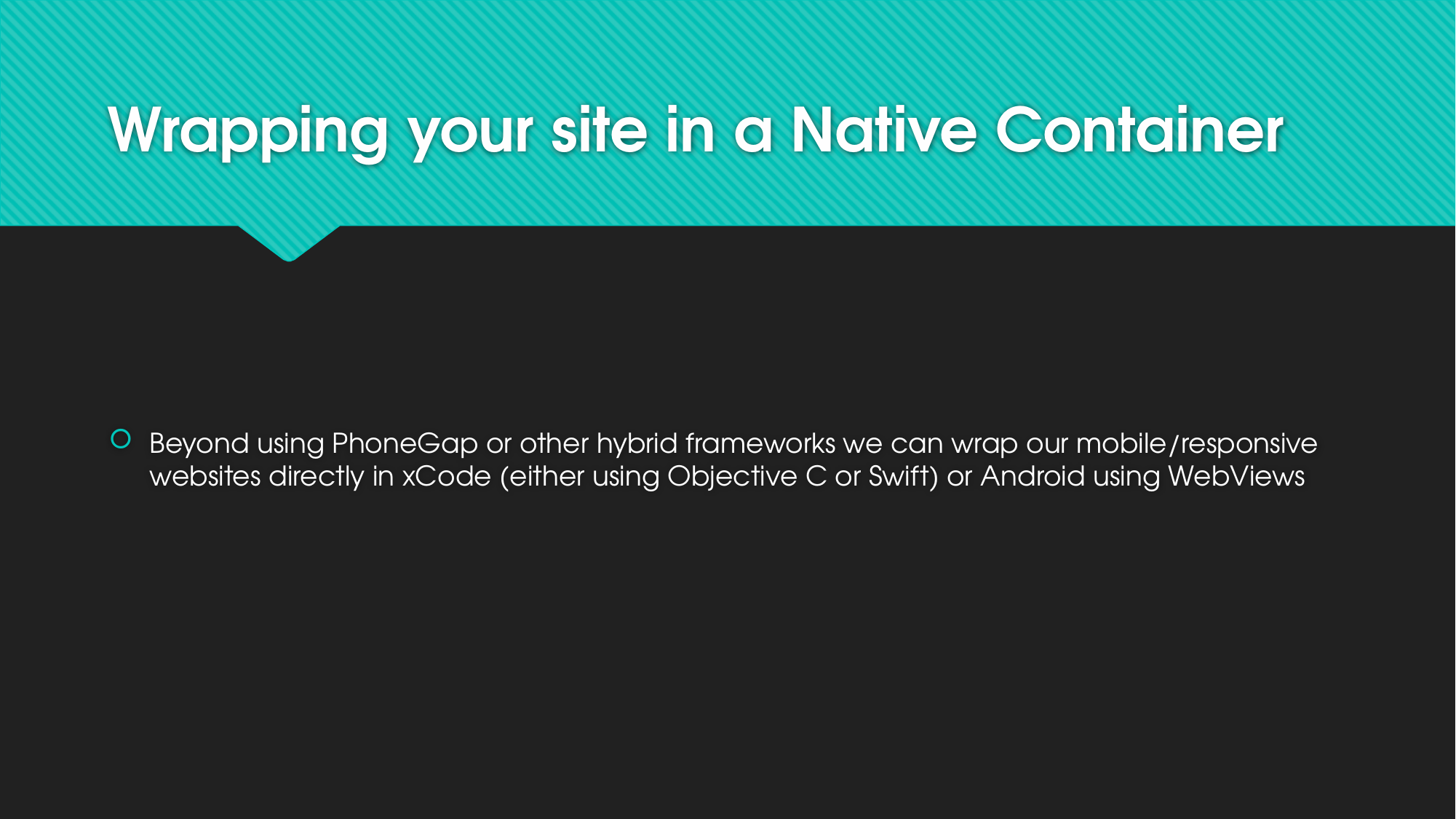

# Wrapping your site in a Native Container
Beyond using PhoneGap or other hybrid frameworks we can wrap our mobile/responsive websites directly in xCode (either using Objective C or Swift) or Android using WebViews